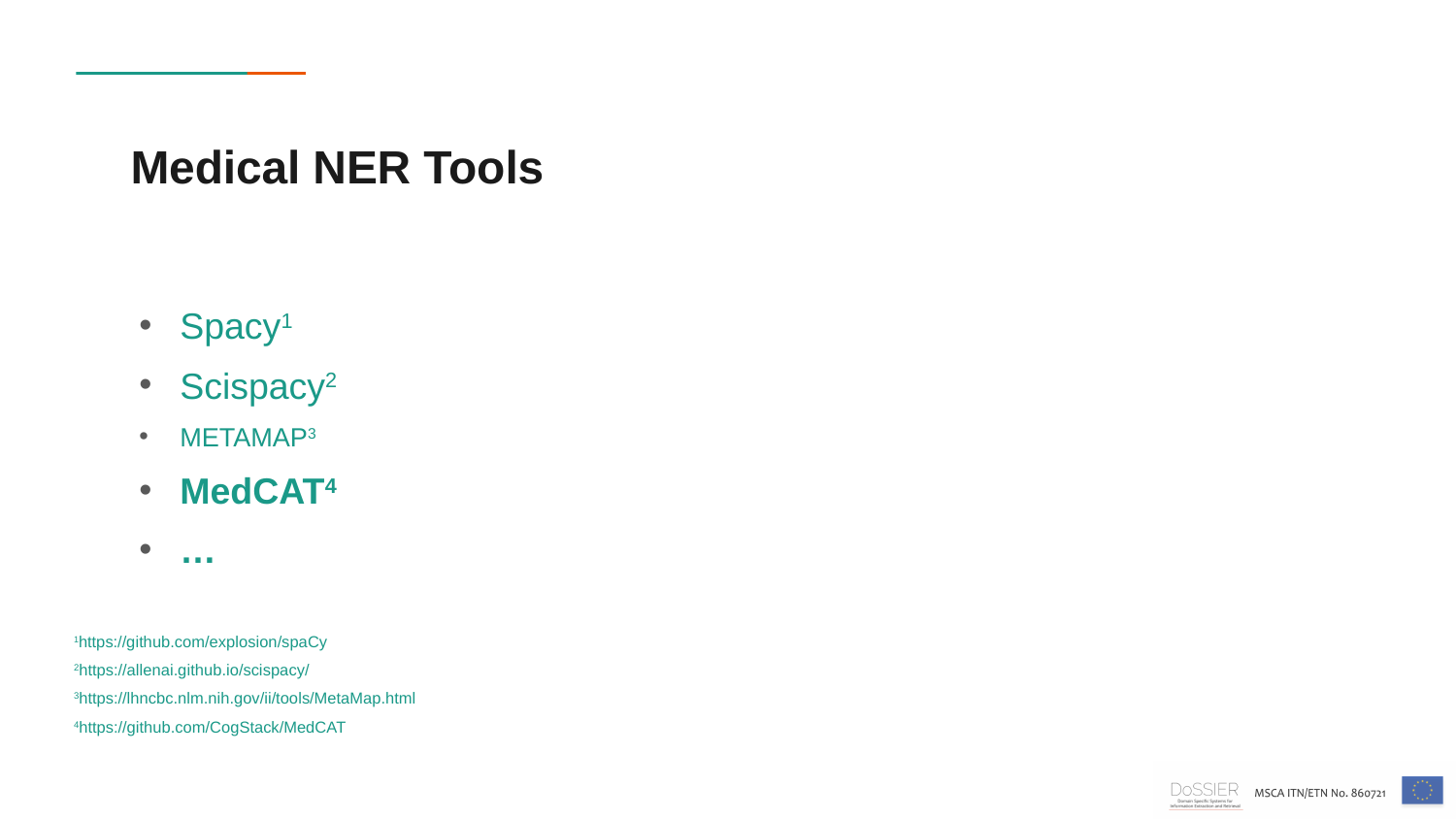

# Medical NER Tools
Spacy1
Scispacy2
METAMAP3
MedCAT4
…
1https://github.com/explosion/spaCy
2https://allenai.github.io/scispacy/
3https://lhncbc.nlm.nih.gov/ii/tools/MetaMap.html
4https://github.com/CogStack/MedCAT